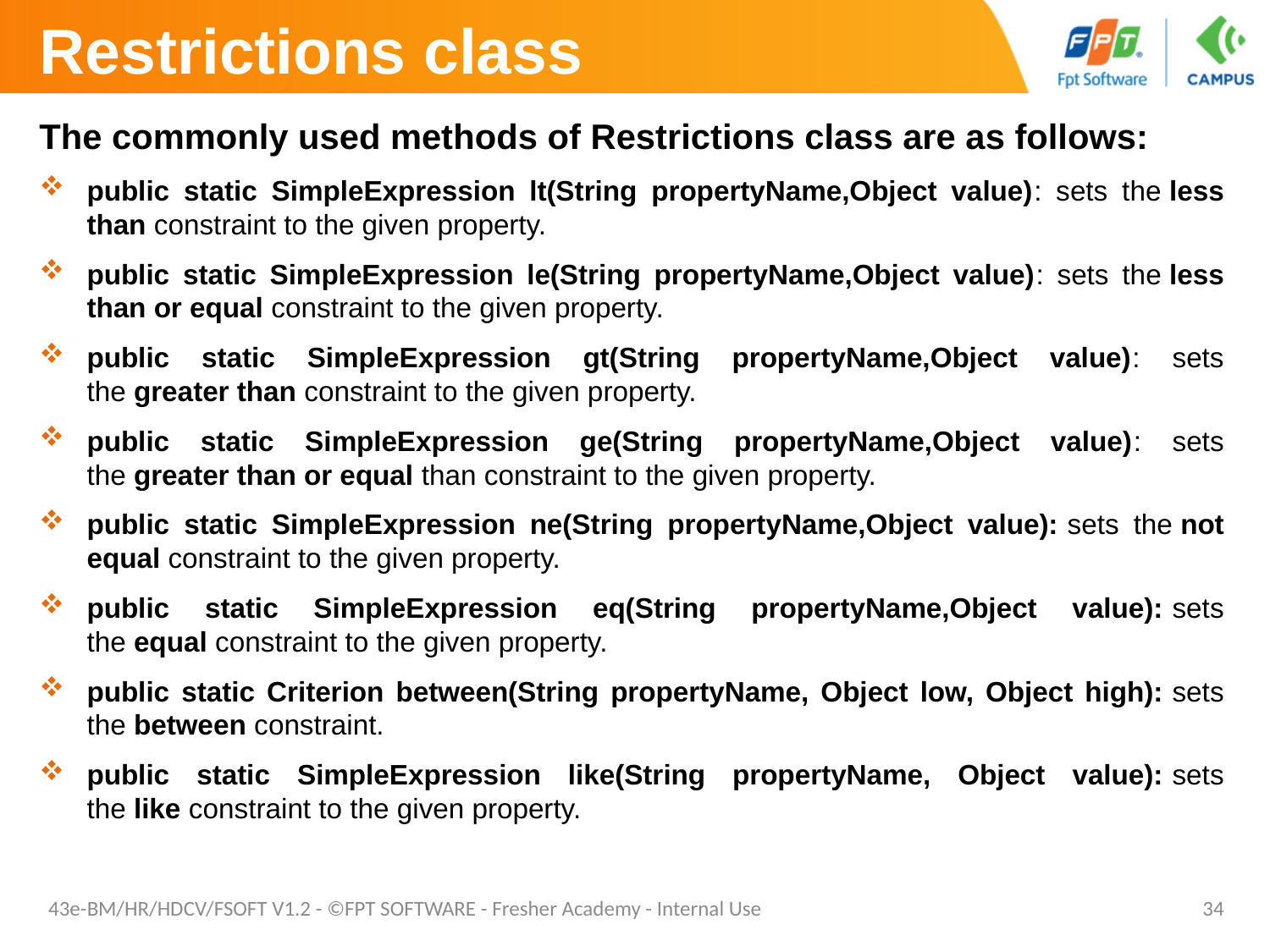

# Restrictions class
The commonly used methods of Restrictions class are as follows:
public static SimpleExpression lt(String propertyName,Object value): sets the less than constraint to the given property.
public static SimpleExpression le(String propertyName,Object value): sets the less than or equal constraint to the given property.
public static SimpleExpression gt(String propertyName,Object value): sets the greater than constraint to the given property.
public static SimpleExpression ge(String propertyName,Object value): sets the greater than or equal than constraint to the given property.
public static SimpleExpression ne(String propertyName,Object value): sets the not equal constraint to the given property.
public static SimpleExpression eq(String propertyName,Object value): sets the equal constraint to the given property.
public static Criterion between(String propertyName, Object low, Object high): sets the between constraint.
public static SimpleExpression like(String propertyName, Object value): sets the like constraint to the given property.

43e-BM/HR/HDCV/FSOFT V1.2 - ©FPT SOFTWARE - Fresher Academy - Internal Use
34